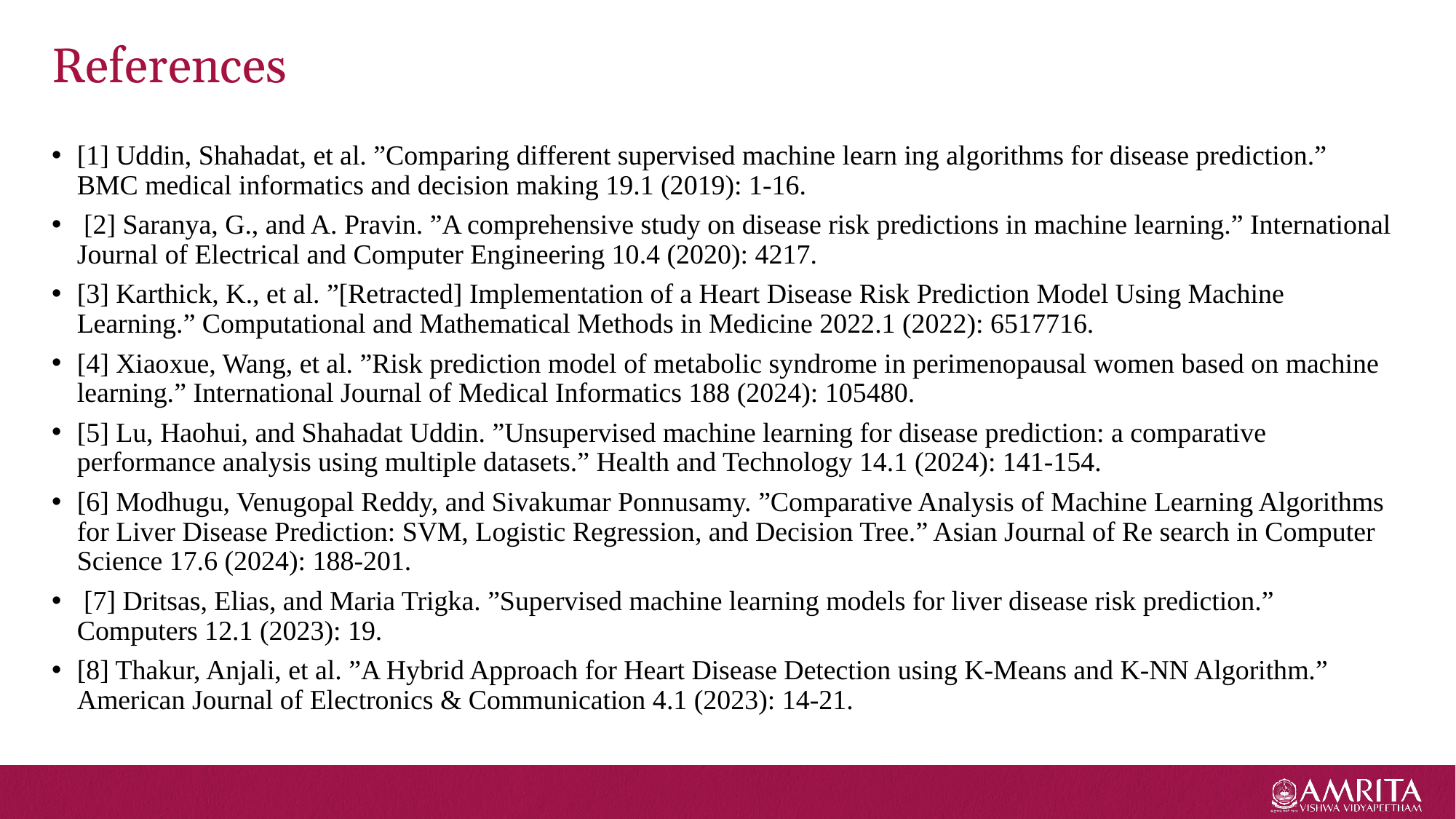

# References
[1] Uddin, Shahadat, et al. ”Comparing different supervised machine learn ing algorithms for disease prediction.” BMC medical informatics and decision making 19.1 (2019): 1-16.
 [2] Saranya, G., and A. Pravin. ”A comprehensive study on disease risk predictions in machine learning.” International Journal of Electrical and Computer Engineering 10.4 (2020): 4217.
[3] Karthick, K., et al. ”[Retracted] Implementation of a Heart Disease Risk Prediction Model Using Machine Learning.” Computational and Mathematical Methods in Medicine 2022.1 (2022): 6517716.
[4] Xiaoxue, Wang, et al. ”Risk prediction model of metabolic syndrome in perimenopausal women based on machine learning.” International Journal of Medical Informatics 188 (2024): 105480.
[5] Lu, Haohui, and Shahadat Uddin. ”Unsupervised machine learning for disease prediction: a comparative performance analysis using multiple datasets.” Health and Technology 14.1 (2024): 141-154.
[6] Modhugu, Venugopal Reddy, and Sivakumar Ponnusamy. ”Comparative Analysis of Machine Learning Algorithms for Liver Disease Prediction: SVM, Logistic Regression, and Decision Tree.” Asian Journal of Re search in Computer Science 17.6 (2024): 188-201.
 [7] Dritsas, Elias, and Maria Trigka. ”Supervised machine learning models for liver disease risk prediction.” Computers 12.1 (2023): 19.
[8] Thakur, Anjali, et al. ”A Hybrid Approach for Heart Disease Detection using K-Means and K-NN Algorithm.” American Journal of Electronics & Communication 4.1 (2023): 14-21.